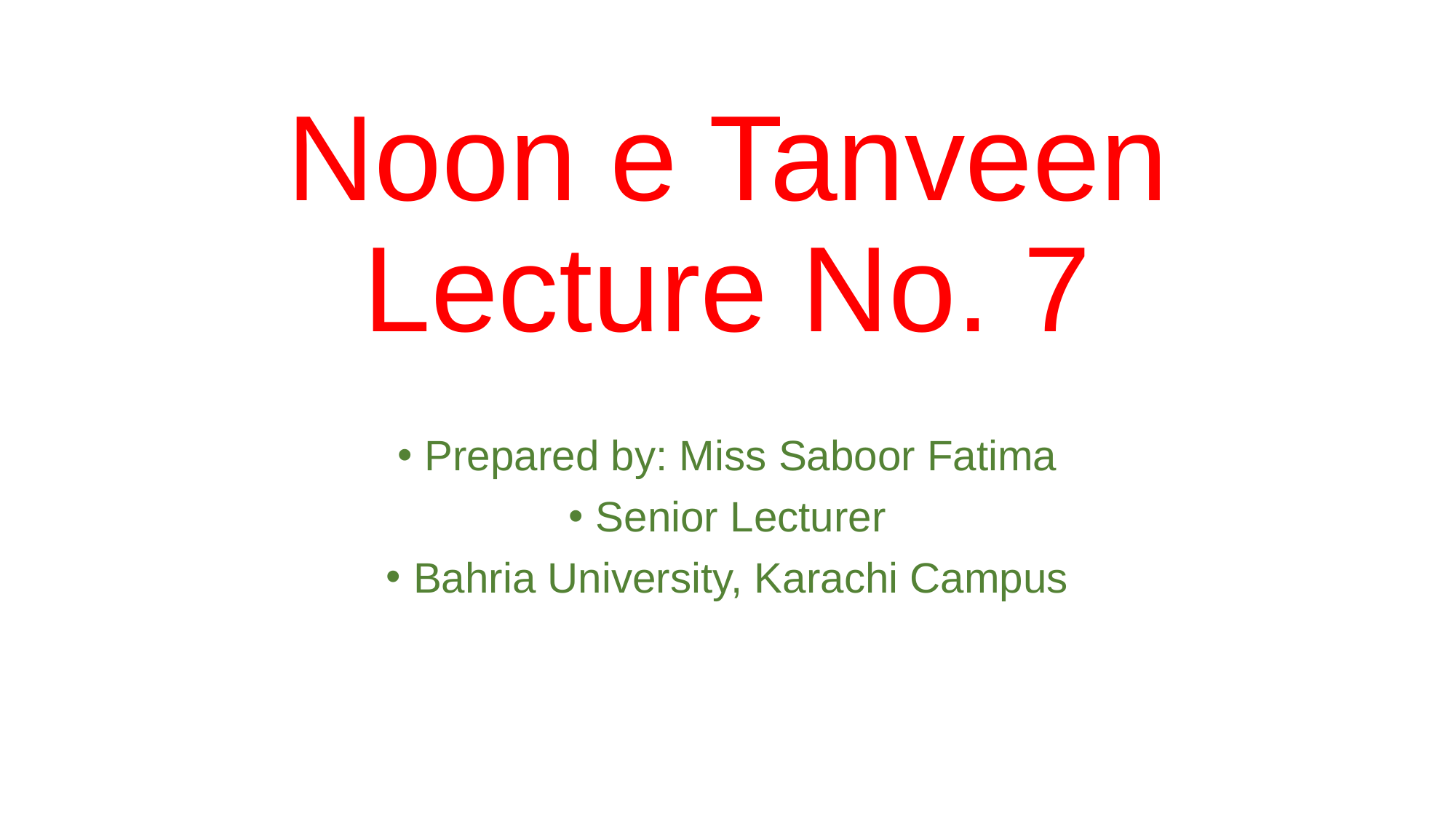

# Noon e Tanveen Lecture No. 7
Prepared by: Miss Saboor Fatima
Senior Lecturer
Bahria University, Karachi Campus